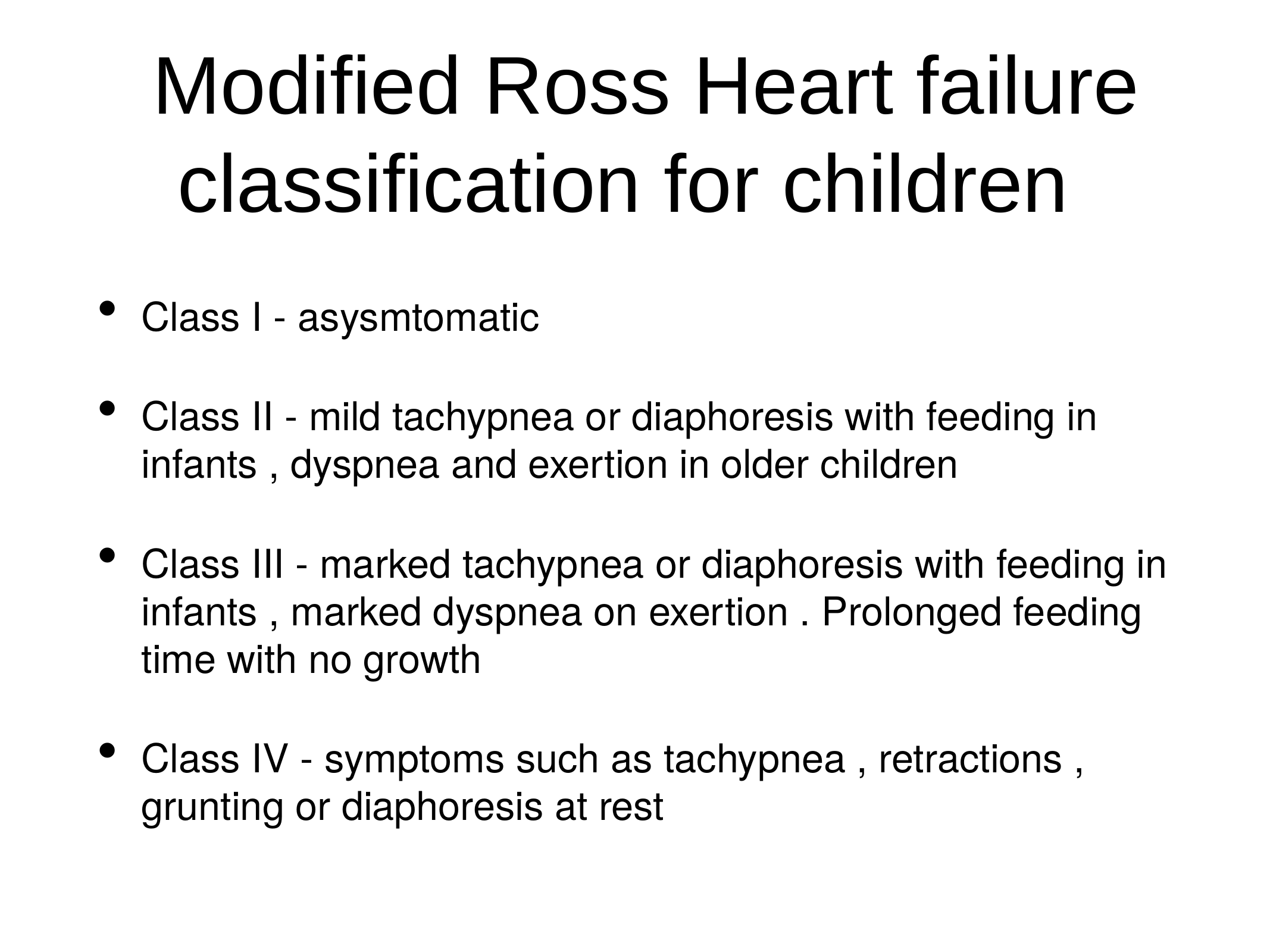

# Modified Ross Heart failure classification for children
Class I - asysmtomatic
Class II - mild tachypnea or diaphoresis with feeding in infants , dyspnea and exertion in older children
Class III - marked tachypnea or diaphoresis with feeding in infants , marked dyspnea on exertion . Prolonged feeding time with no growth
Class IV - symptoms such as tachypnea , retractions , grunting or diaphoresis at rest